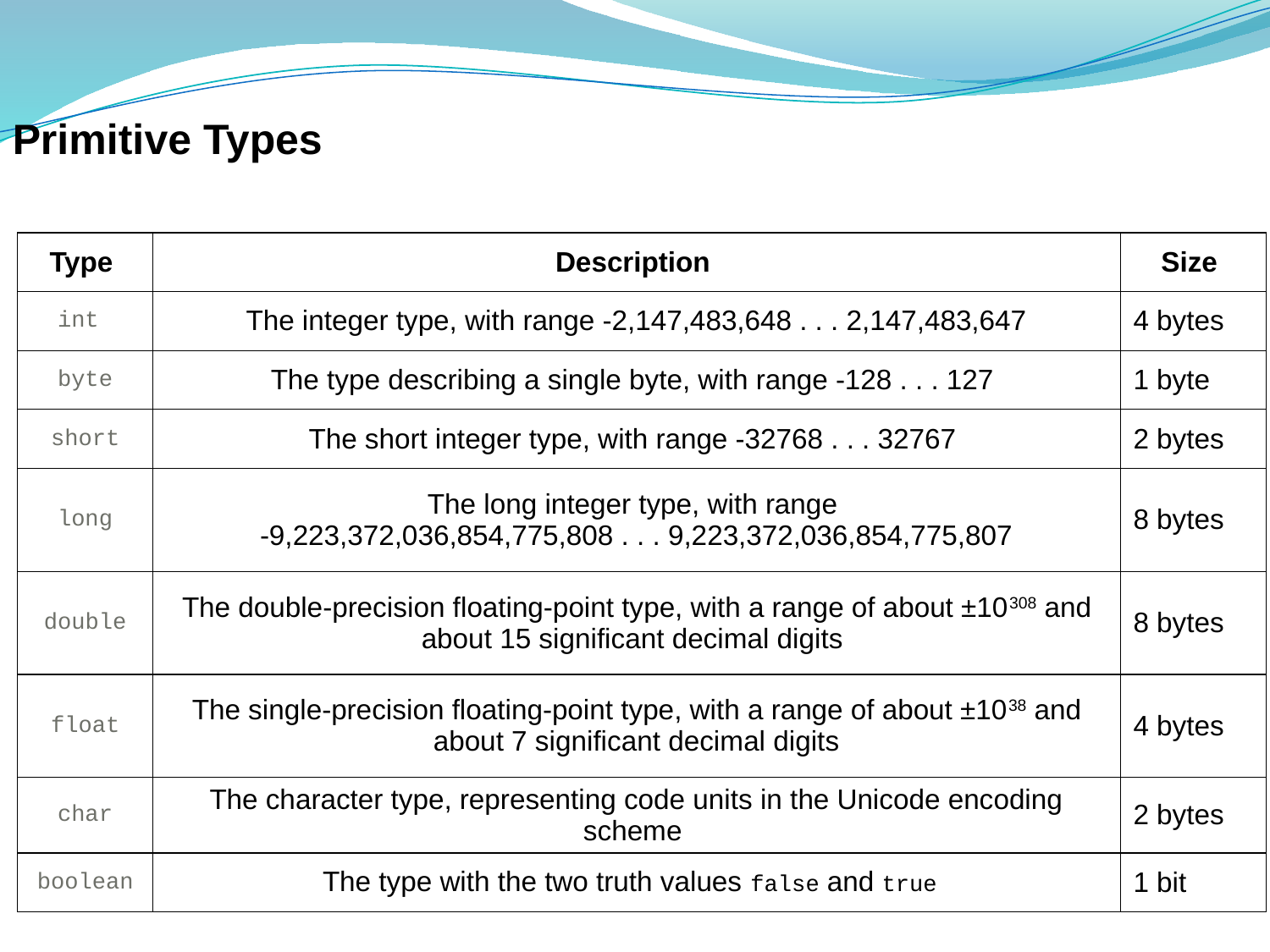

Primitive Types
| Type | Description | Size |
| --- | --- | --- |
| int | The integer type, with range -2,147,483,648 . . . 2,147,483,647 | 4 bytes |
| byte | The type describing a single byte, with range -128 . . . 127 | 1 byte |
| short | The short integer type, with range -32768 . . . 32767 | 2 bytes |
| long | The long integer type, with range -9,223,372,036,854,775,808 . . . 9,223,372,036,854,775,807 | 8 bytes |
| double | The double-precision floating-point type, with a range of about ±10308 and about 15 significant decimal digits | 8 bytes |
| float | The single-precision floating-point type, with a range of about ±1038 and about 7 significant decimal digits | 4 bytes |
| char | The character type, representing code units in the Unicode encoding scheme | 2 bytes |
| boolean | The type with the two truth values false and true | 1 bit |